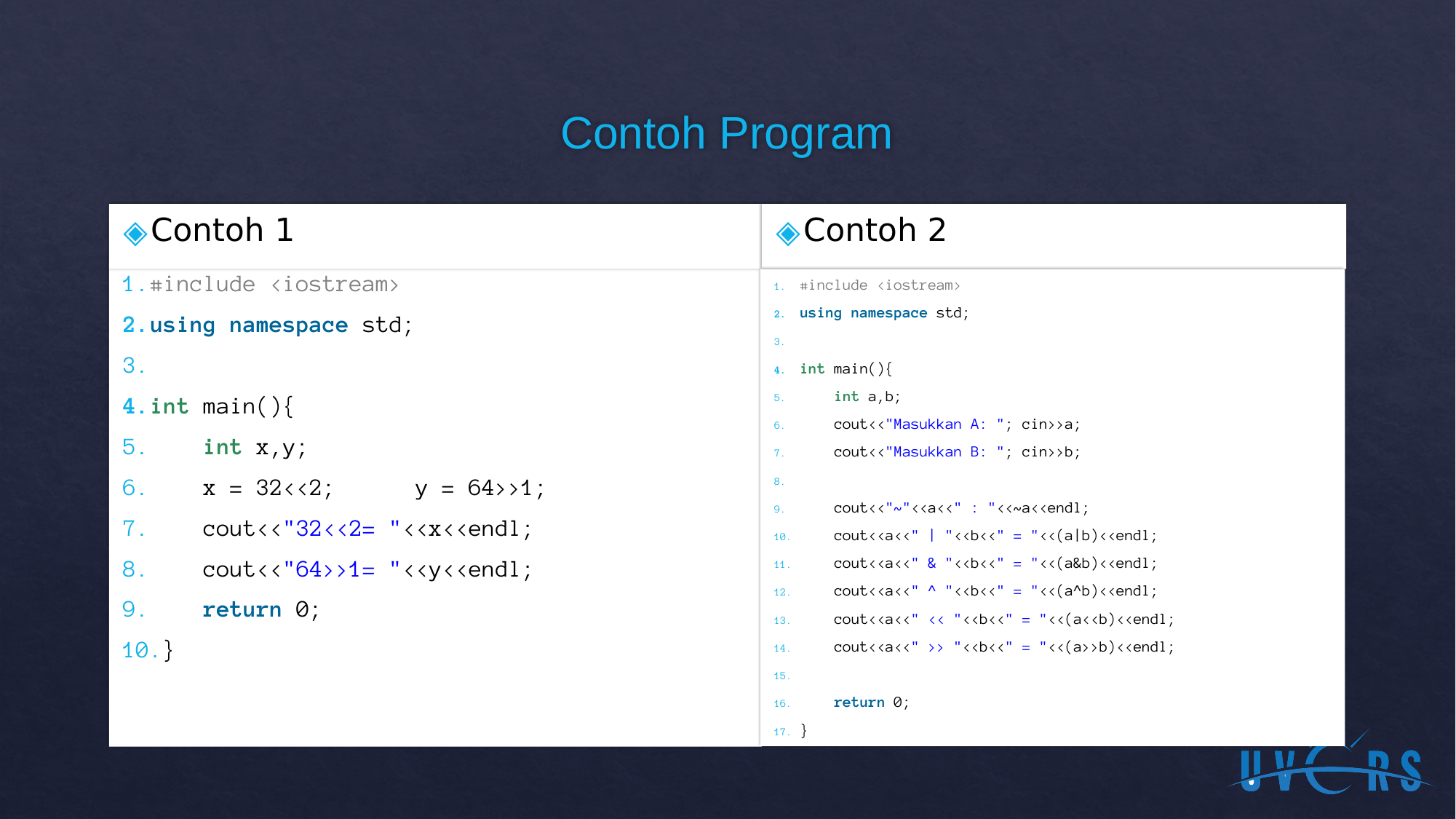

# Contoh Program
Contoh 2
Contoh 1
#include <iostream>
using namespace std;

int main(){
    int x,y;
    x = 32<<2;      y = 64>>1;
    cout<<"32<<2= "<<x<<endl;
    cout<<"64>>1= "<<y<<endl;
    return 0;
}
#include <iostream>
using namespace std;

int main(){
    int a,b;
    cout<<"Masukkan A: "; cin>>a;
    cout<<"Masukkan B: "; cin>>b;

    cout<<"~"<<a<<" : "<<~a<<endl;
    cout<<a<<" | "<<b<<" = "<<(a|b)<<endl;
    cout<<a<<" & "<<b<<" = "<<(a&b)<<endl;
    cout<<a<<" ^ "<<b<<" = "<<(a^b)<<endl;
    cout<<a<<" << "<<b<<" = "<<(a<<b)<<endl;
    cout<<a<<" >> "<<b<<" = "<<(a>>b)<<endl;

    return 0;
}